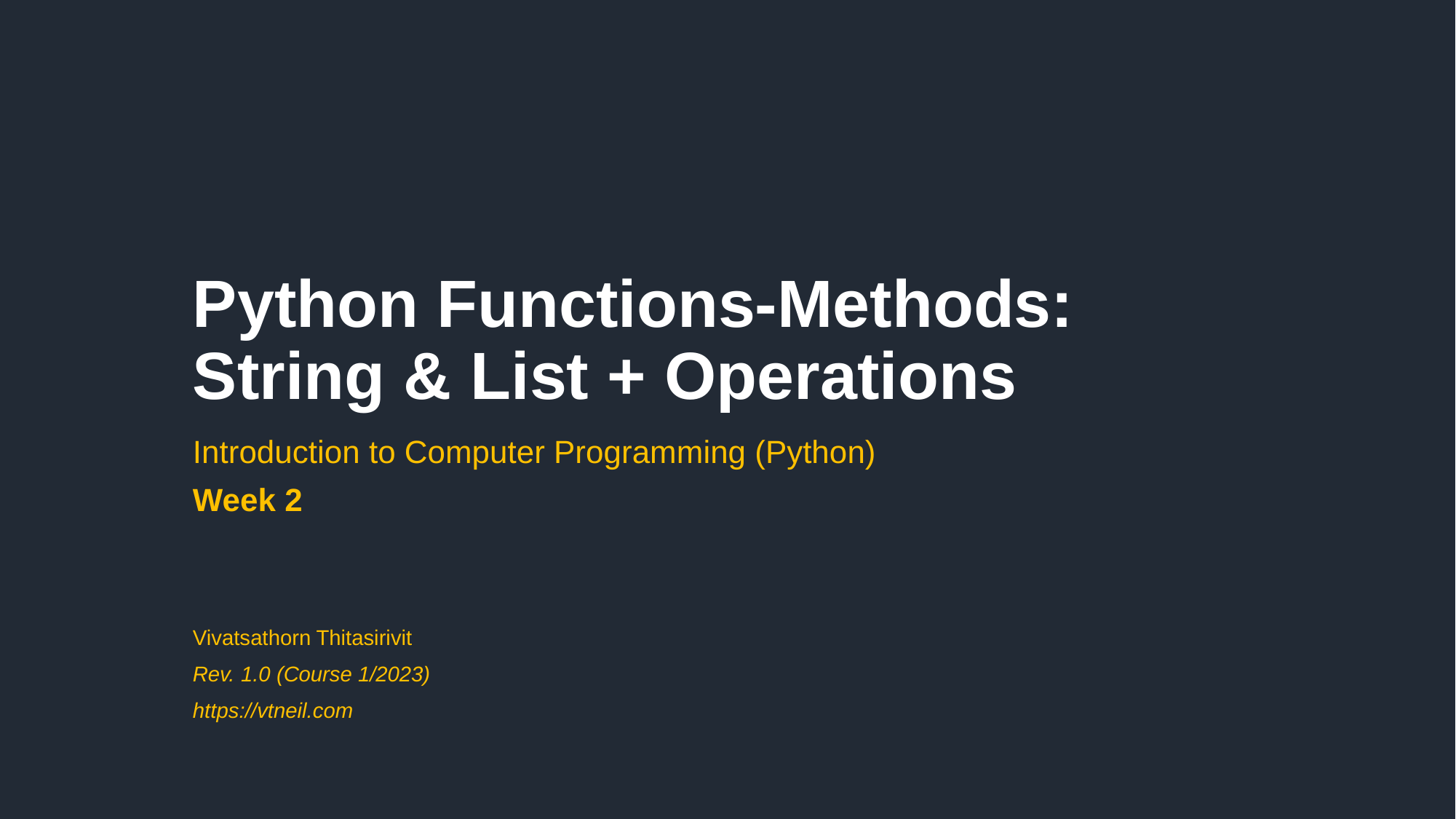

# Python Functions-Methods: String & List + Operations
Introduction to Computer Programming (Python)
Week 2

Vivatsathorn Thitasirivit
Rev. 1.0 (Course 1/2023)
https://vtneil.com